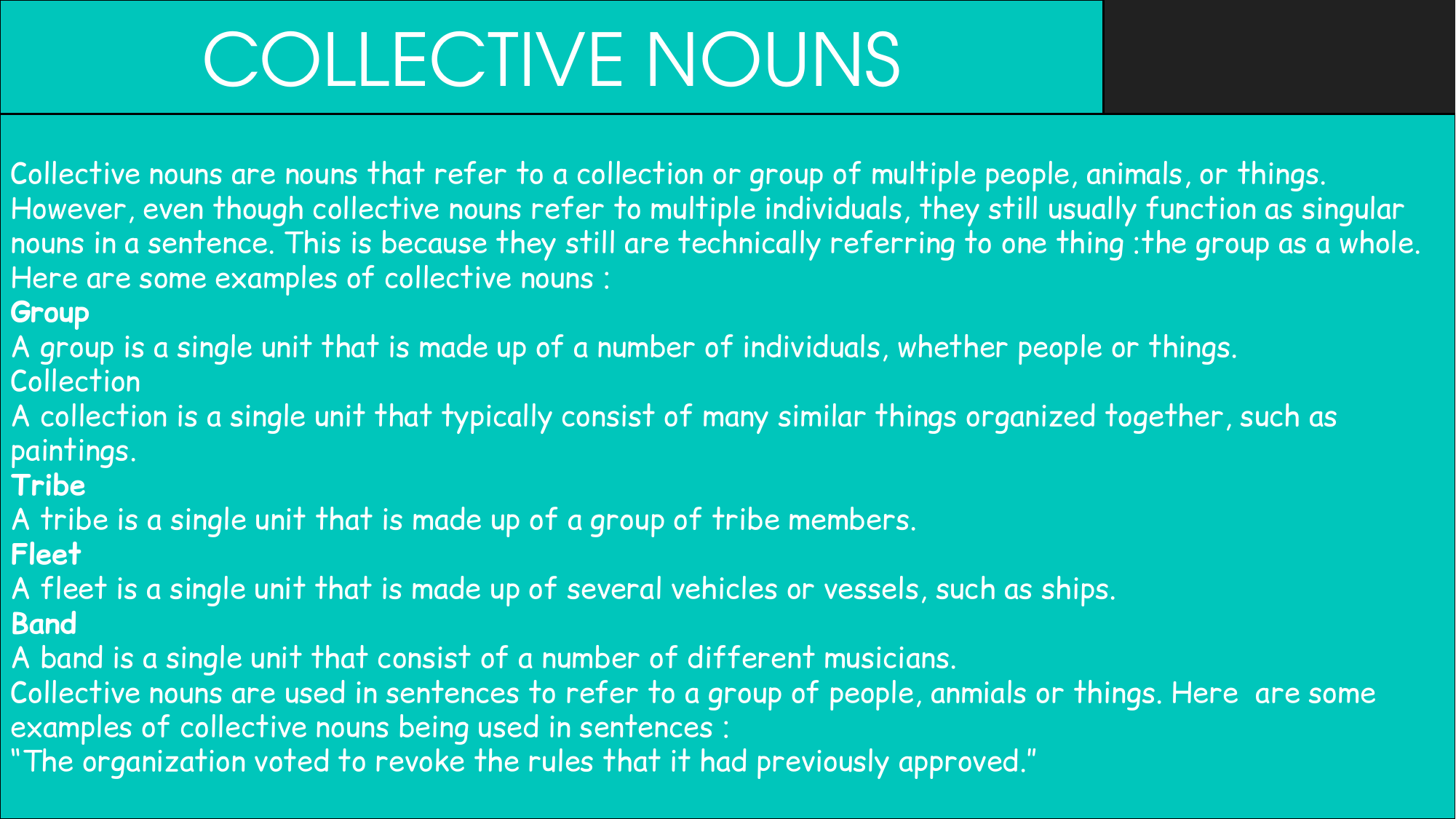

COLLECTIVE NOUNS
Collective nouns are nouns that refer to a collection or group of multiple people, animals, or things. However, even though collective nouns refer to multiple individuals, they still usually function as singular nouns in a sentence. This is because they still are technically referring to one thing :the group as a whole. Here are some examples of collective nouns :
Group
A group is a single unit that is made up of a number of individuals, whether people or things.
Collection
A collection is a single unit that typically consist of many similar things organized together, such as paintings.
Tribe
A tribe is a single unit that is made up of a group of tribe members.
Fleet
A fleet is a single unit that is made up of several vehicles or vessels, such as ships.
Band
A band is a single unit that consist of a number of different musicians.
Collective nouns are used in sentences to refer to a group of people, anmials or things. Here  are some examples of collective nouns being used in sentences :
“The organization voted to revoke the rules that it had previously approved.”